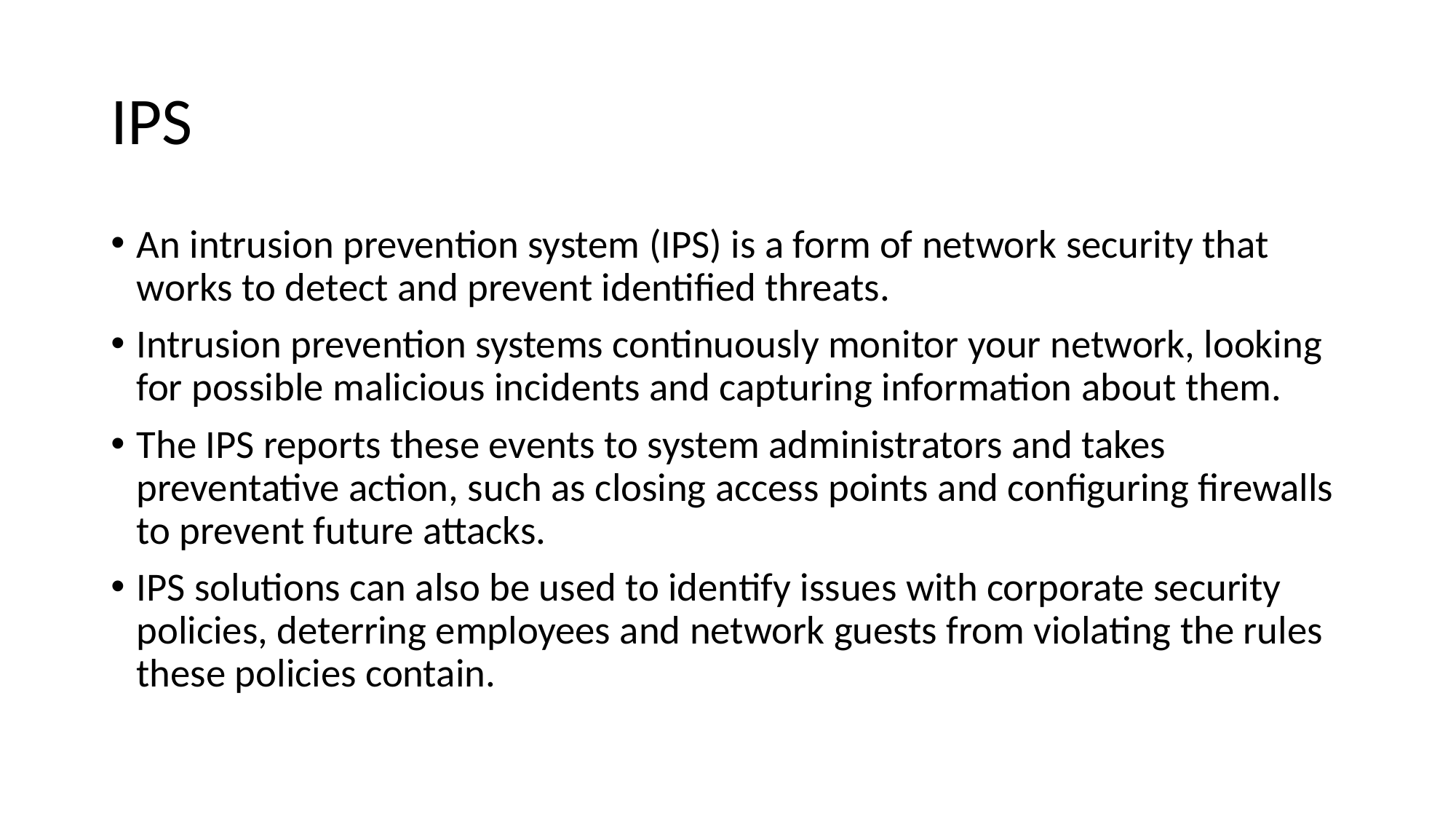

# IPS
An intrusion prevention system (IPS) is a form of network security that works to detect and prevent identified threats.
Intrusion prevention systems continuously monitor your network, looking for possible malicious incidents and capturing information about them.
The IPS reports these events to system administrators and takes preventative action, such as closing access points and configuring firewalls to prevent future attacks.
IPS solutions can also be used to identify issues with corporate security policies, deterring employees and network guests from violating the rules these policies contain.